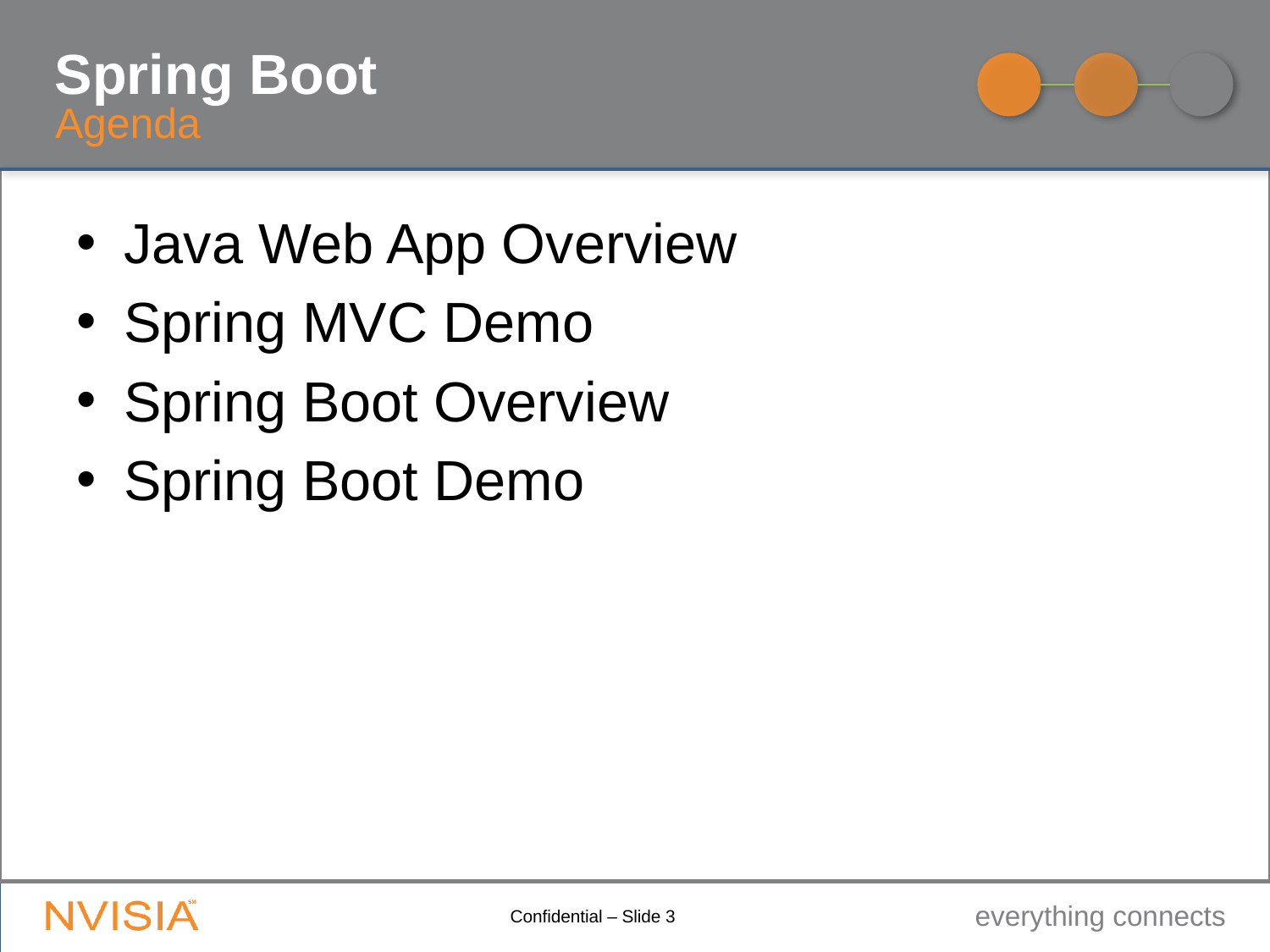

# Spring Boot
Agenda
Java Web App Overview
Spring MVC Demo
Spring Boot Overview
Spring Boot Demo